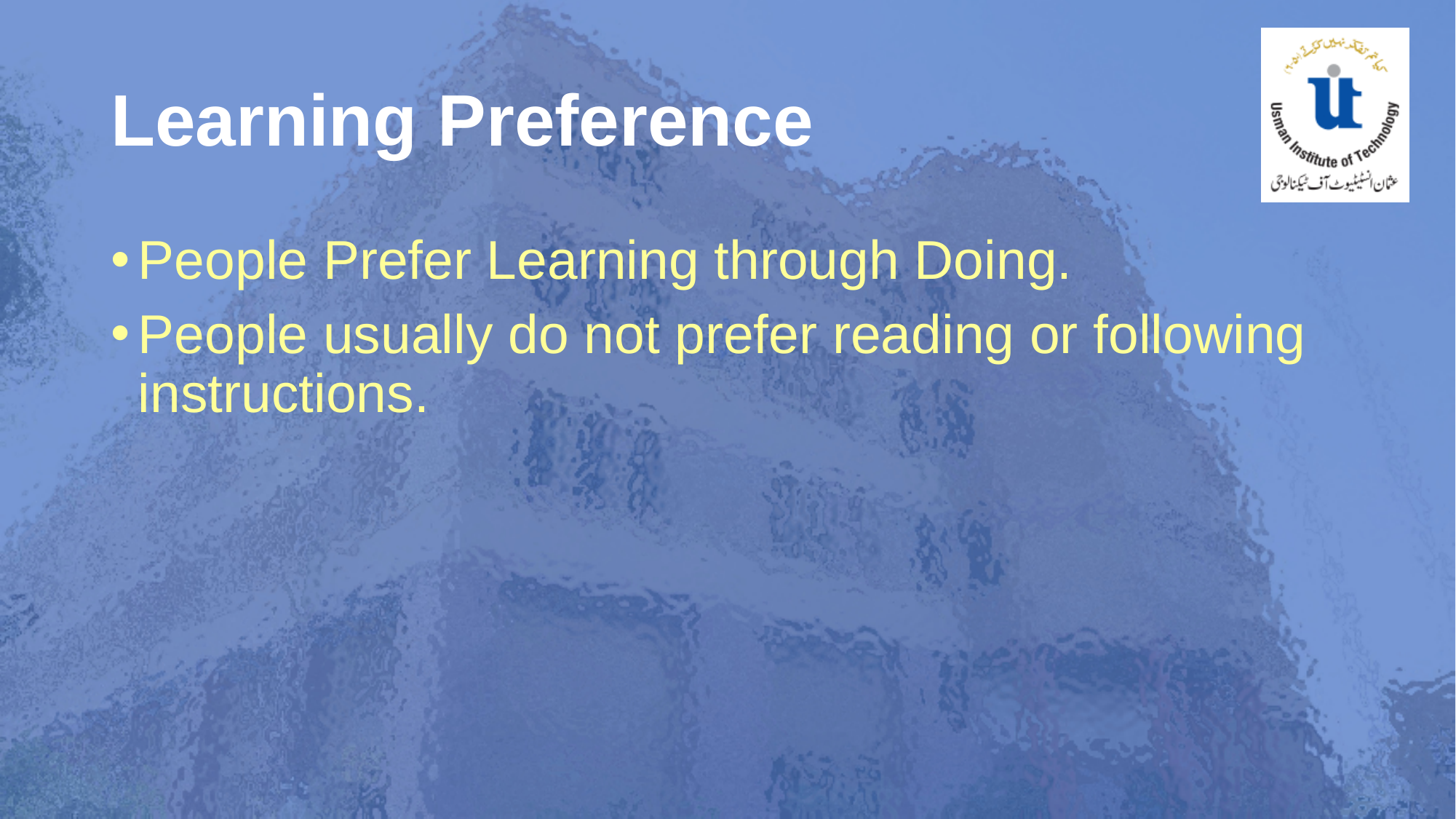

# Learning Preference
People Prefer Learning through Doing.
People usually do not prefer reading or following instructions.